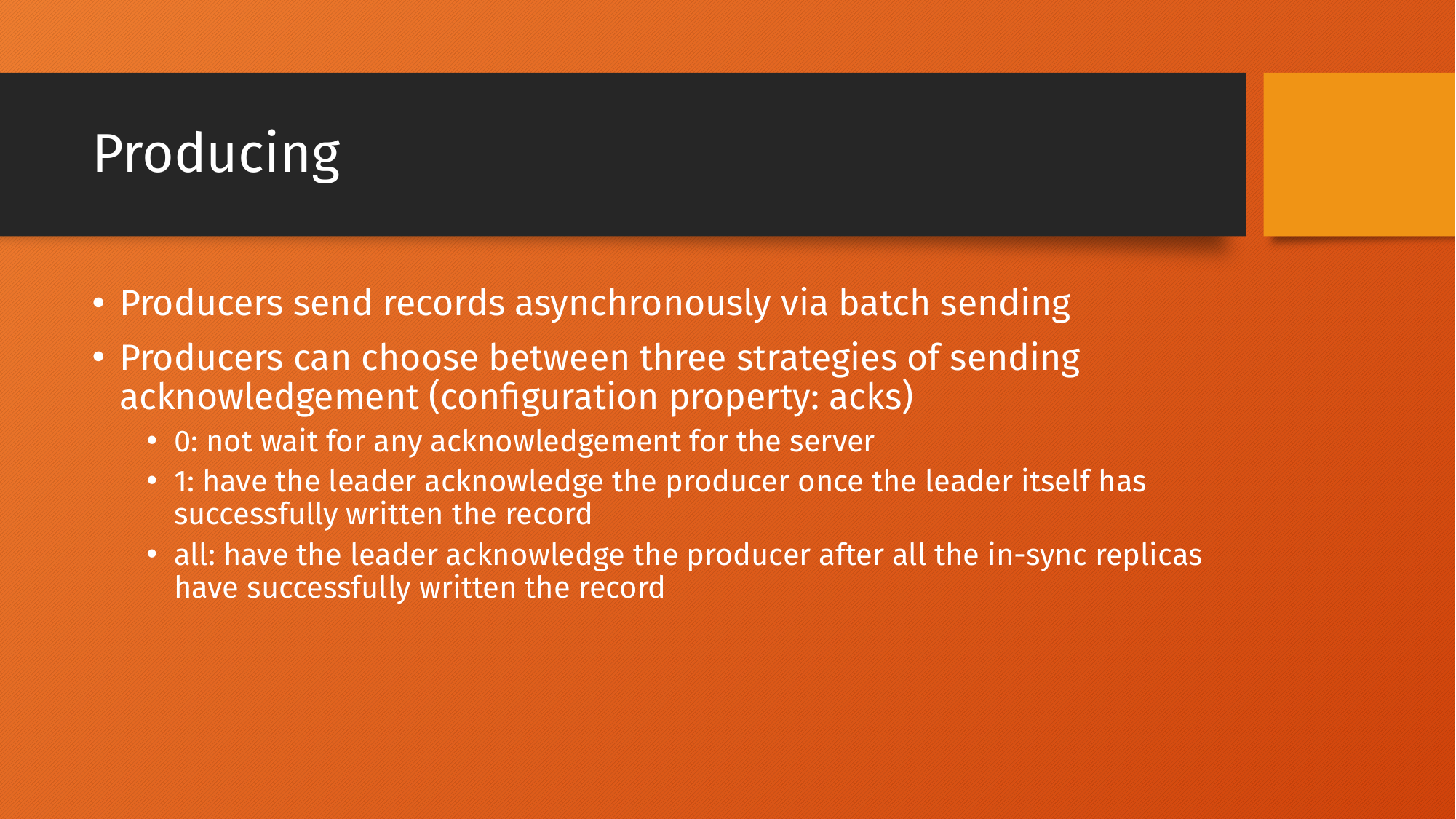

# Producing
Producers send records asynchronously via batch sending
Producers can choose between three strategies of sending acknowledgement (configuration property: acks)
0: not wait for any acknowledgement for the server
1: have the leader acknowledge the producer once the leader itself has successfully written the record
all: have the leader acknowledge the producer after all the in-sync replicas have successfully written the record